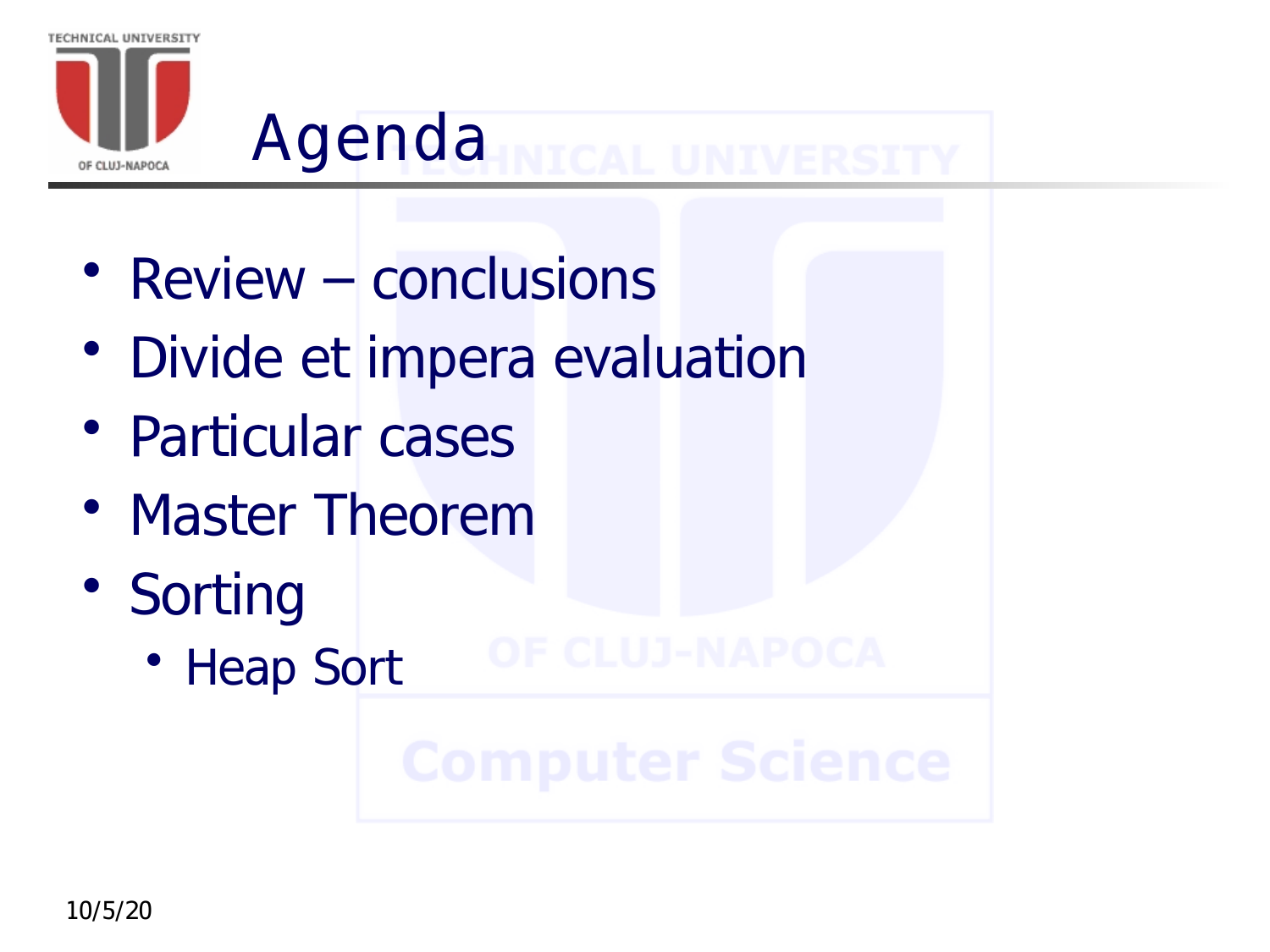

# Agenda
Review – conclusions
Divide et impera evaluation
Particular cases
Master Theorem
Sorting
Heap Sort
10/5/20